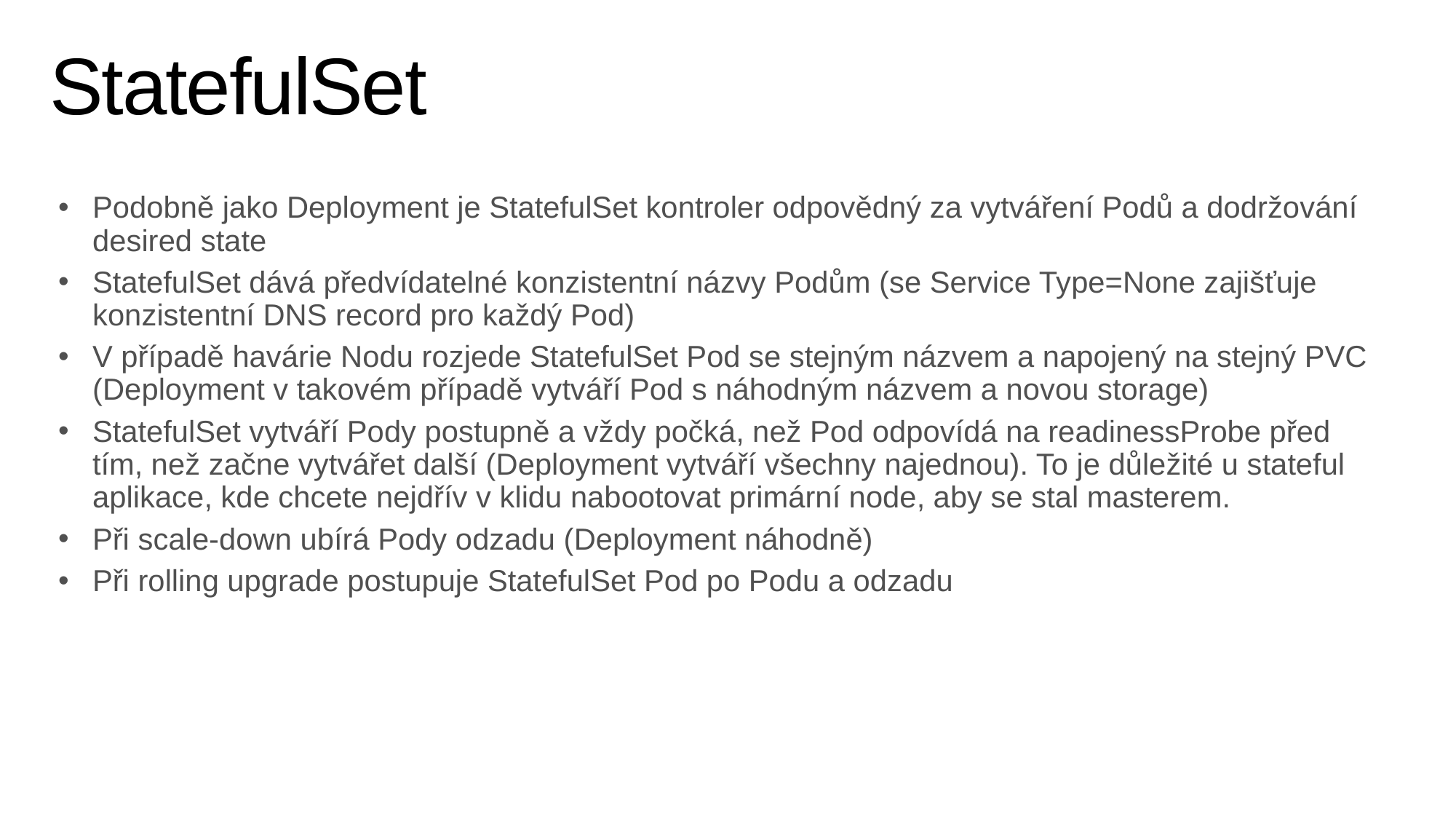

# StatefulSet
Podobně jako Deployment je StatefulSet kontroler odpovědný za vytváření Podů a dodržování desired state
StatefulSet dává předvídatelné konzistentní názvy Podům (se Service Type=None zajišťuje konzistentní DNS record pro každý Pod)
V případě havárie Nodu rozjede StatefulSet Pod se stejným názvem a napojený na stejný PVC (Deployment v takovém případě vytváří Pod s náhodným názvem a novou storage)
StatefulSet vytváří Pody postupně a vždy počká, než Pod odpovídá na readinessProbe před tím, než začne vytvářet další (Deployment vytváří všechny najednou). To je důležité u stateful aplikace, kde chcete nejdřív v klidu nabootovat primární node, aby se stal masterem.
Při scale-down ubírá Pody odzadu (Deployment náhodně)
Při rolling upgrade postupuje StatefulSet Pod po Podu a odzadu